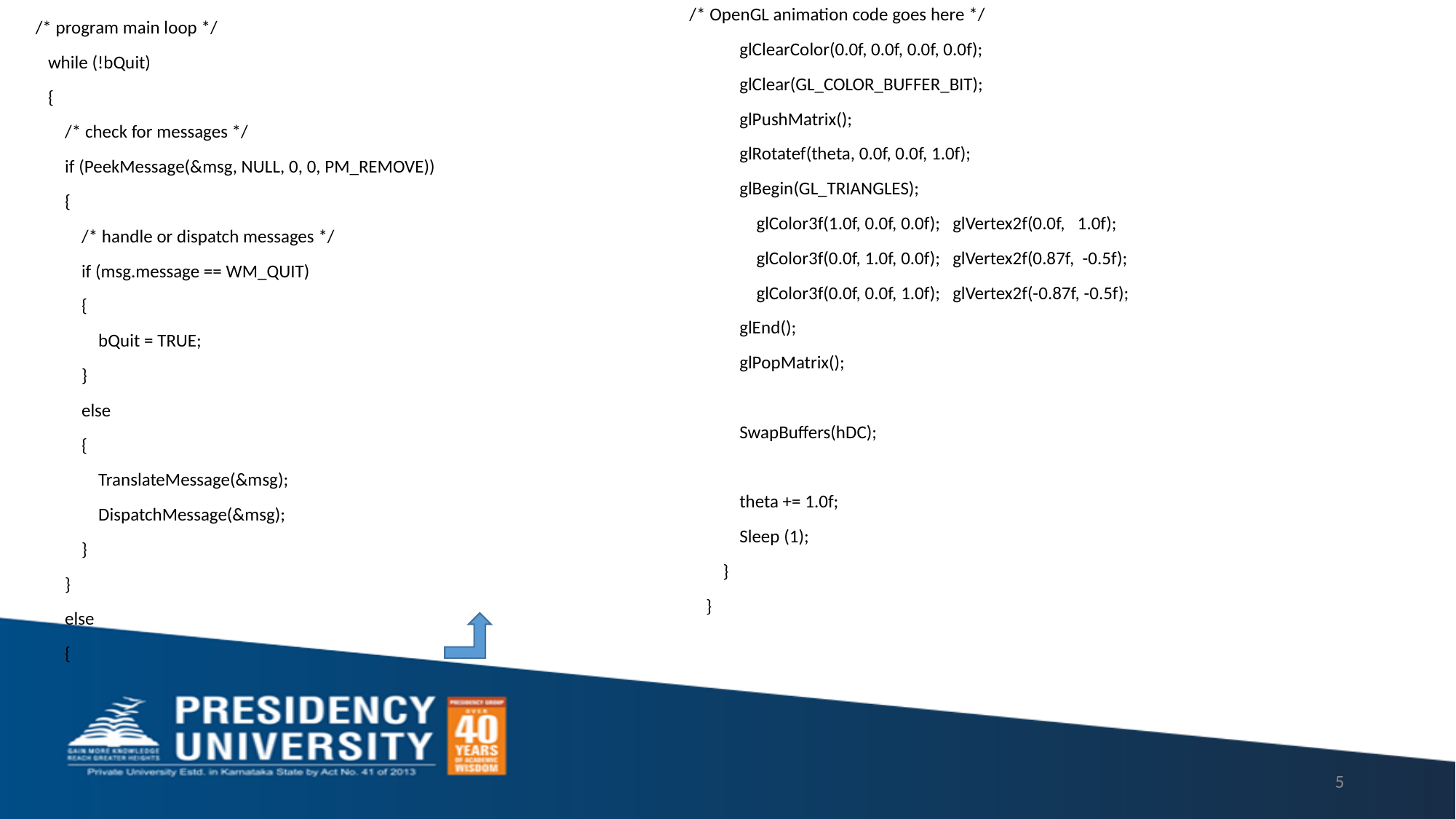

/* OpenGL animation code goes here */
            glClearColor(0.0f, 0.0f, 0.0f, 0.0f);
            glClear(GL_COLOR_BUFFER_BIT);
            glPushMatrix();
            glRotatef(theta, 0.0f, 0.0f, 1.0f);
            glBegin(GL_TRIANGLES);
                glColor3f(1.0f, 0.0f, 0.0f);   glVertex2f(0.0f,   1.0f);
                glColor3f(0.0f, 1.0f, 0.0f);   glVertex2f(0.87f,  -0.5f);
                glColor3f(0.0f, 0.0f, 1.0f);   glVertex2f(-0.87f, -0.5f);
            glEnd();
            glPopMatrix();

            SwapBuffers(hDC);

            theta += 1.0f;
            Sleep (1);
        }
    }
 /* program main loop */
    while (!bQuit)
    {
        /* check for messages */
        if (PeekMessage(&msg, NULL, 0, 0, PM_REMOVE))
        {
            /* handle or dispatch messages */
            if (msg.message == WM_QUIT)
            {
                bQuit = TRUE;
            }
            else
            {
                TranslateMessage(&msg);
                DispatchMessage(&msg);
            }
        }
        else
        {
#

5